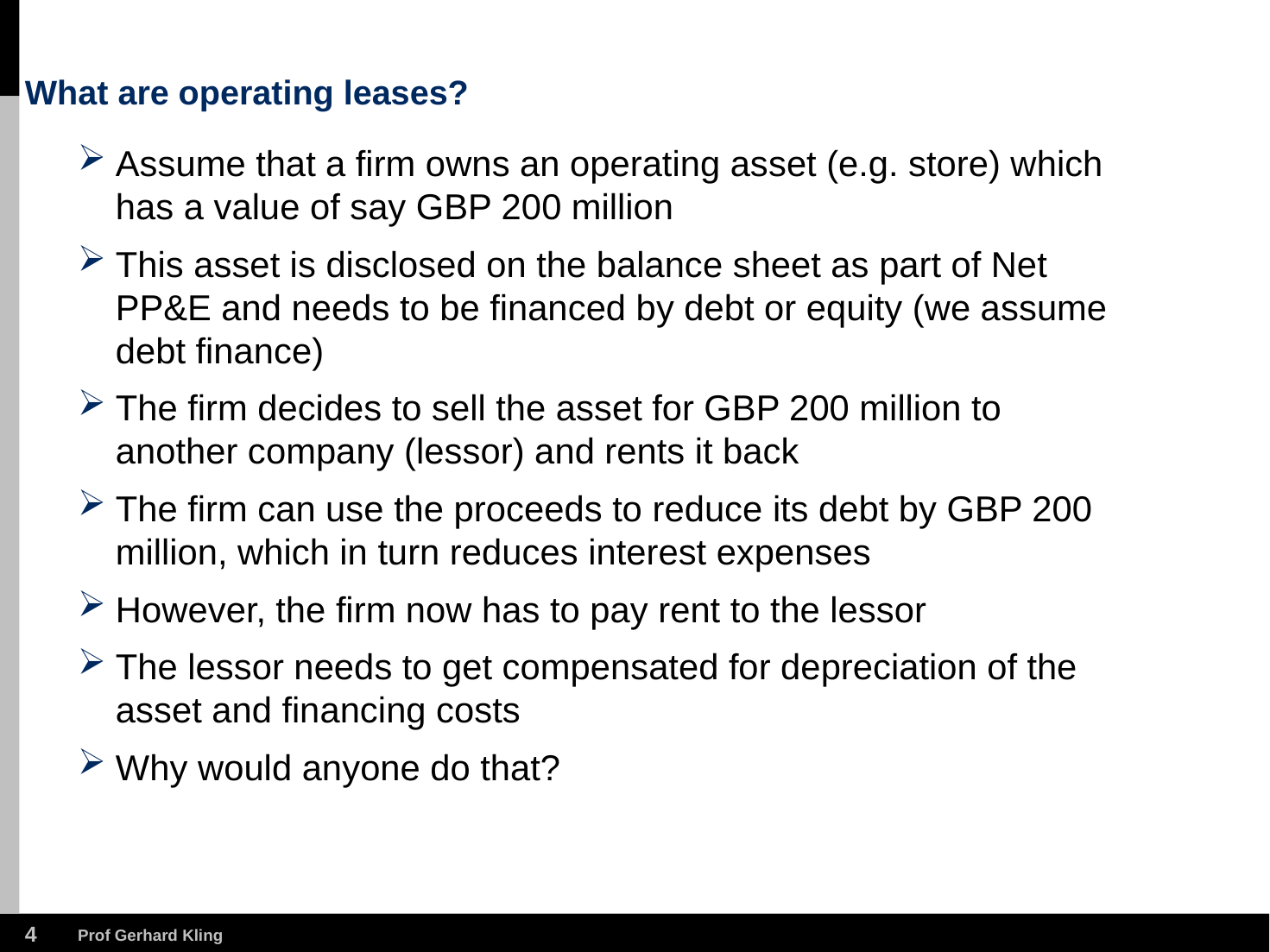

# What are operating leases?
Assume that a firm owns an operating asset (e.g. store) which has a value of say GBP 200 million
This asset is disclosed on the balance sheet as part of Net PP&E and needs to be financed by debt or equity (we assume debt finance)
The firm decides to sell the asset for GBP 200 million to another company (lessor) and rents it back
The firm can use the proceeds to reduce its debt by GBP 200 million, which in turn reduces interest expenses
However, the firm now has to pay rent to the lessor
The lessor needs to get compensated for depreciation of the asset and financing costs
Why would anyone do that?
4
Prof Gerhard Kling